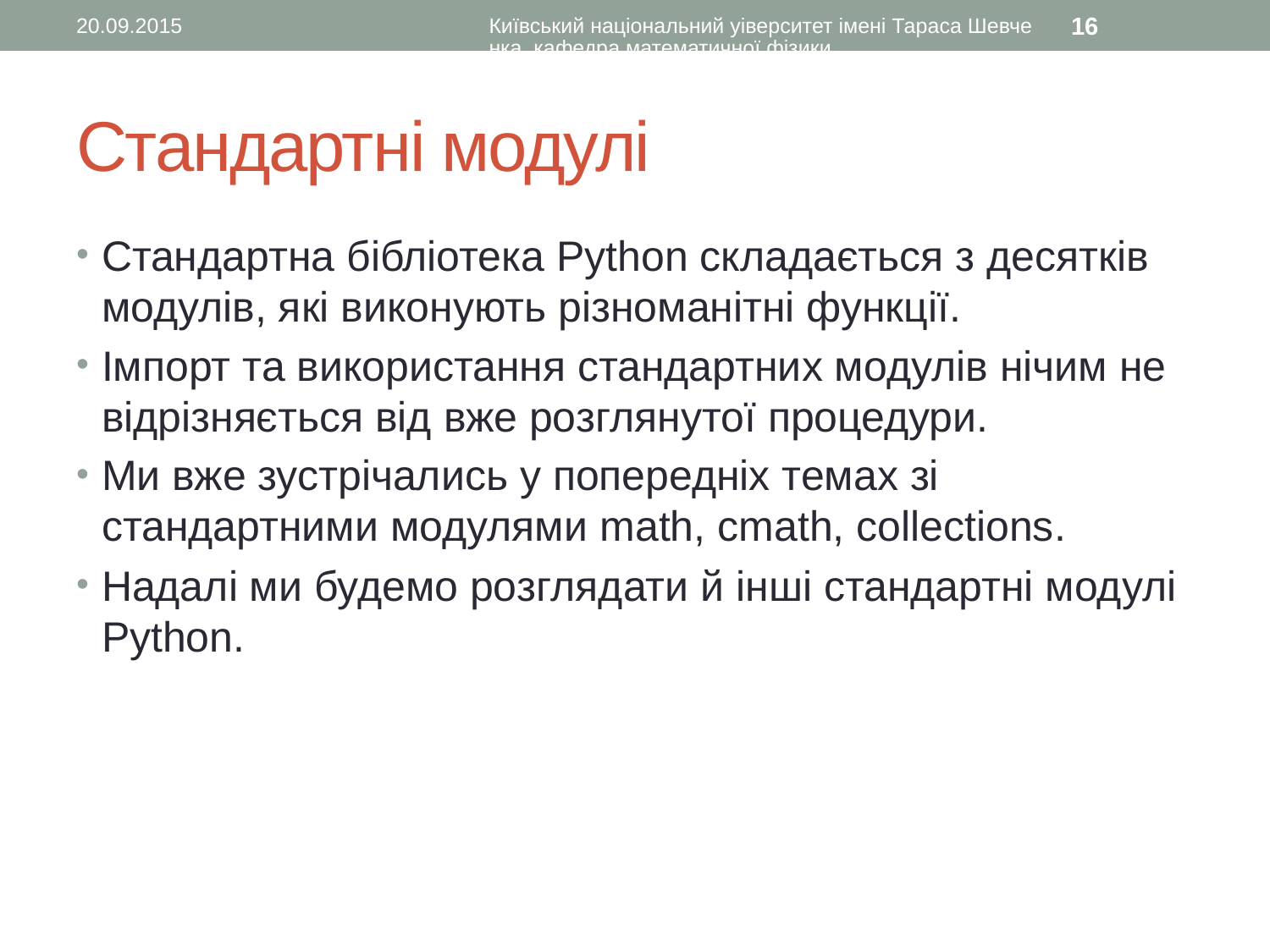

20.09.2015
Київський національний уіверситет імені Тараса Шевченка, кафедра математичної фізики
16
# Стандартні модулі
Стандартна бібліотека Python складається з десятків модулів, які виконують різноманітні функції.
Імпорт та використання стандартних модулів нічим не відрізняється від вже розглянутої процедури.
Ми вже зустрічались у попередніх темах зі стандартними модулями math, cmath, collections.
Надалі ми будемо розглядати й інші стандартні модулі Python.